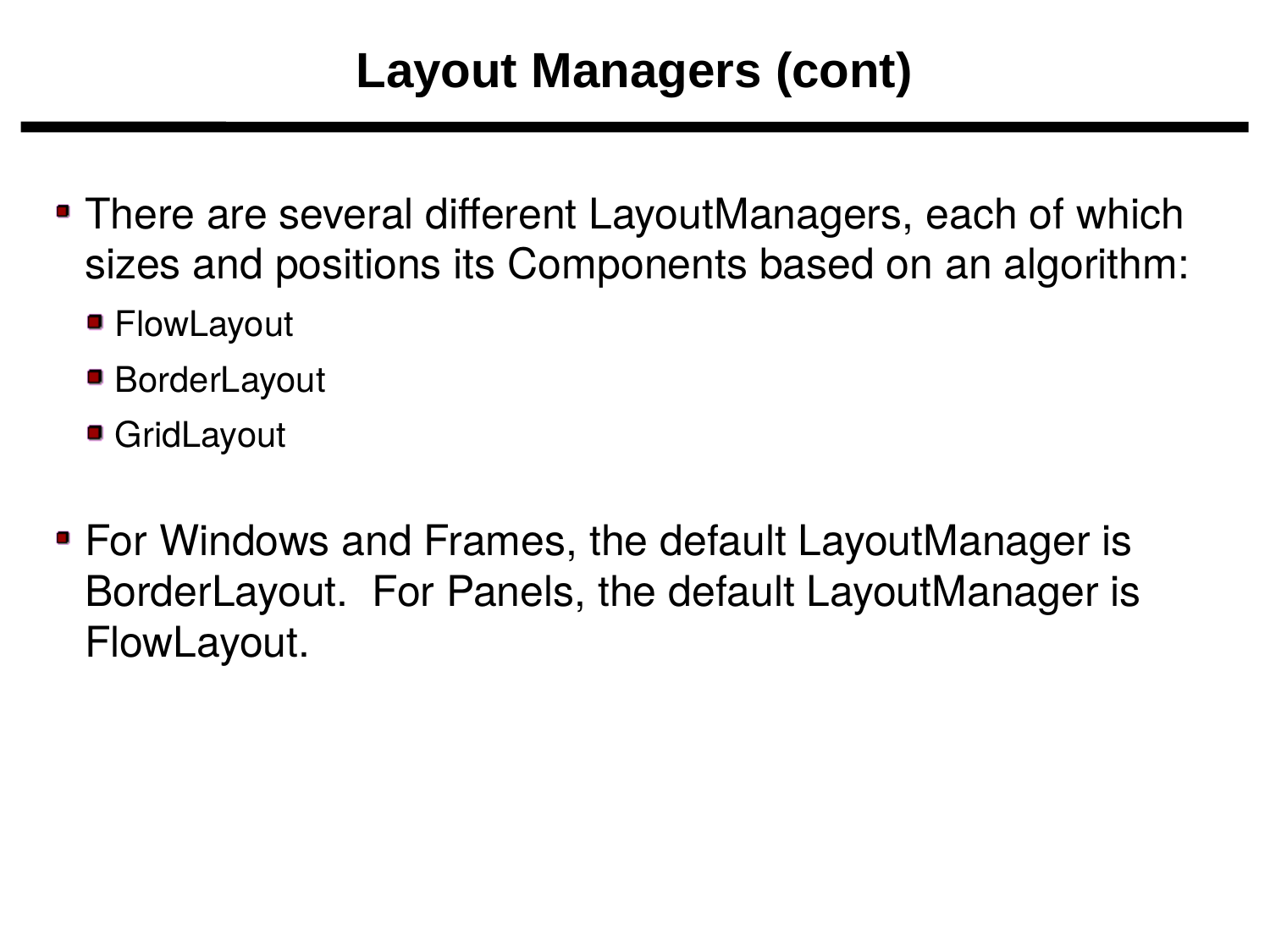

Layout Managers (cont)

There are several different LayoutManagers, each of which sizes and positions its Components based on an algorithm:
FlowLayout
BorderLayout
GridLayout

For Windows and Frames, the default LayoutManager is BorderLayout.  For Panels, the default LayoutManager is FlowLayout.